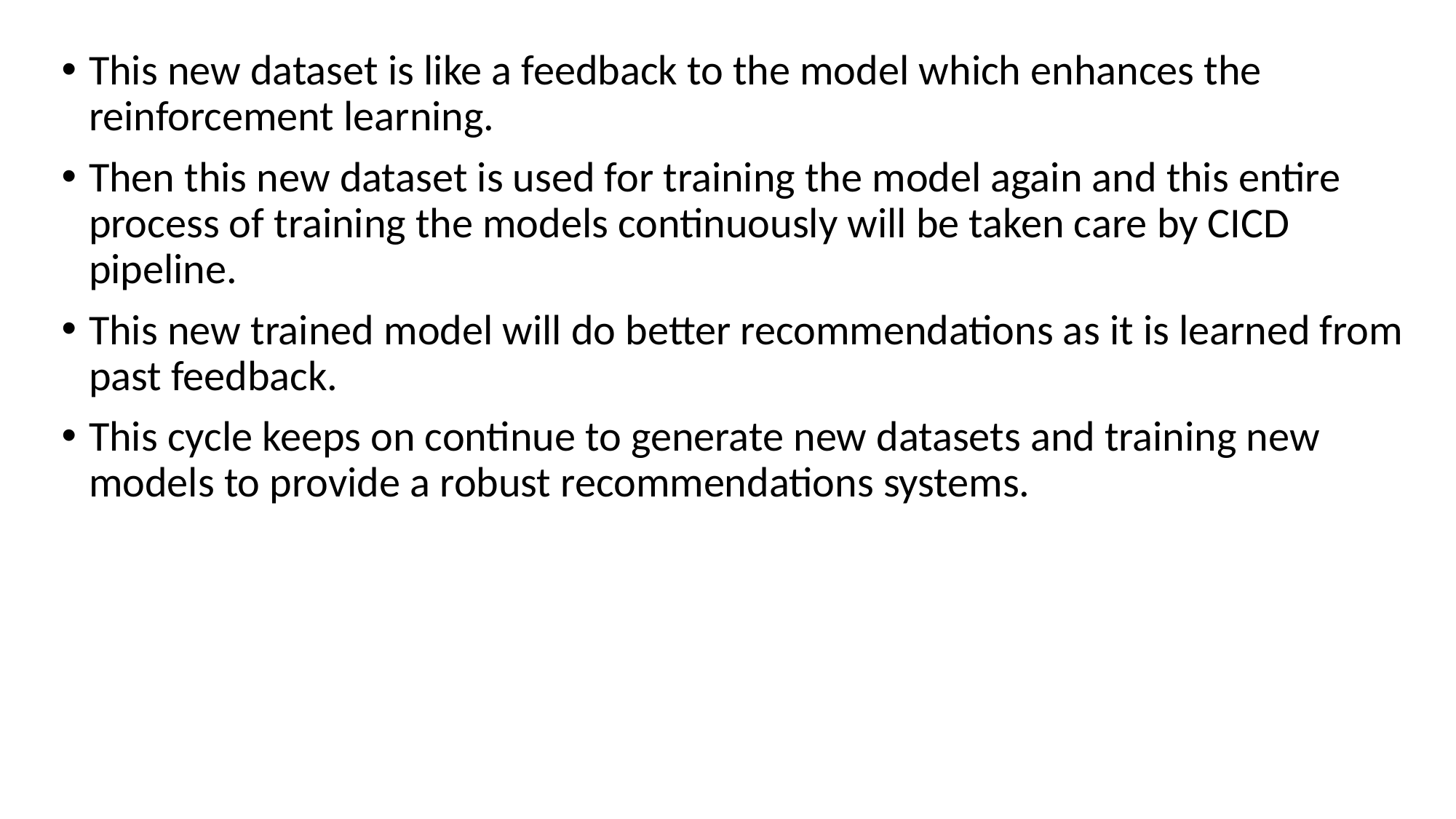

This new dataset is like a feedback to the model which enhances the reinforcement learning.
Then this new dataset is used for training the model again and this entire process of training the models continuously will be taken care by CICD pipeline.
This new trained model will do better recommendations as it is learned from past feedback.
This cycle keeps on continue to generate new datasets and training new models to provide a robust recommendations systems.